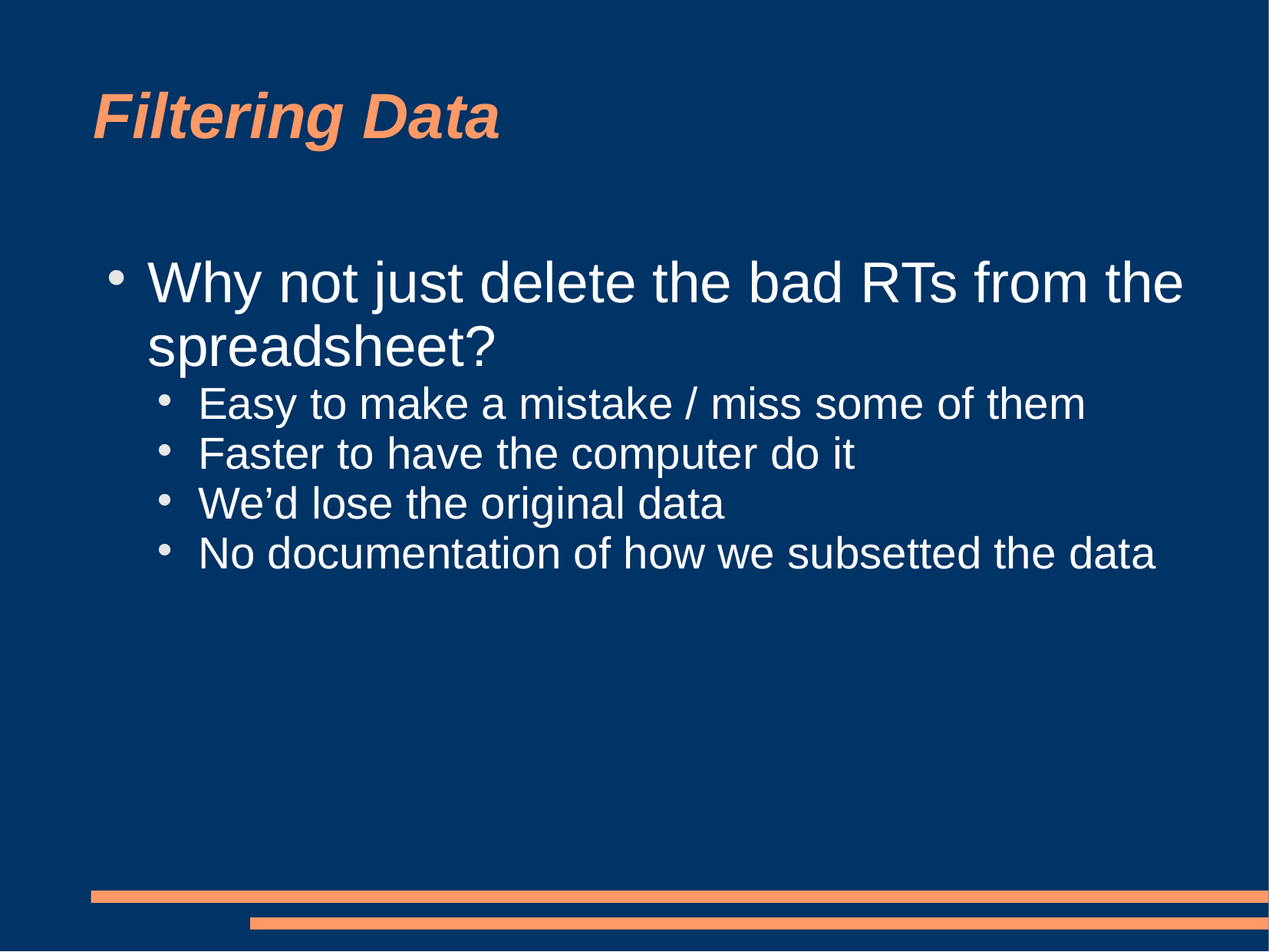

# Filtering Data
Why not just delete the bad RTs from the spreadsheet?
Easy to make a mistake / miss some of them
Faster to have the computer do it
We’d lose the original data
No documentation of how we subsetted the data